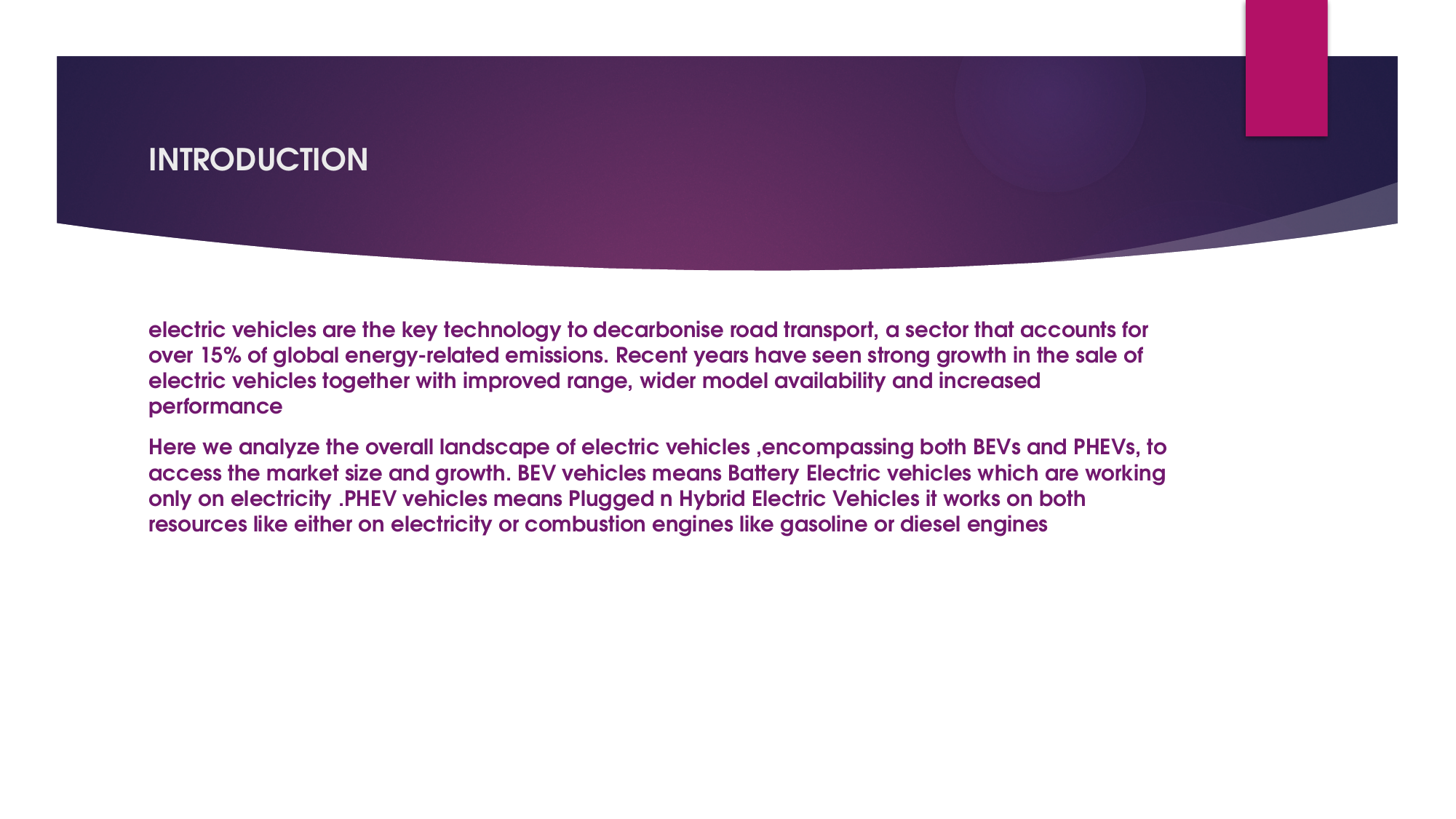

# INTRODUCTION
electric vehicles are the key technology to decarbonise road transport, a sector that accounts for over 15% of global energy-related emissions. Recent years have seen strong growth in the sale of electric vehicles together with improved range, wider model availability and increased performance
Here we analyze the overall landscape of electric vehicles ,encompassing both BEVs and PHEVs, to access the market size and growth. BEV vehicles means Battery Electric vehicles which are working only on electricity .PHEV vehicles means Plugged n Hybrid Electric Vehicles it works on both resources like either on electricity or combustion engines like gasoline or diesel engines